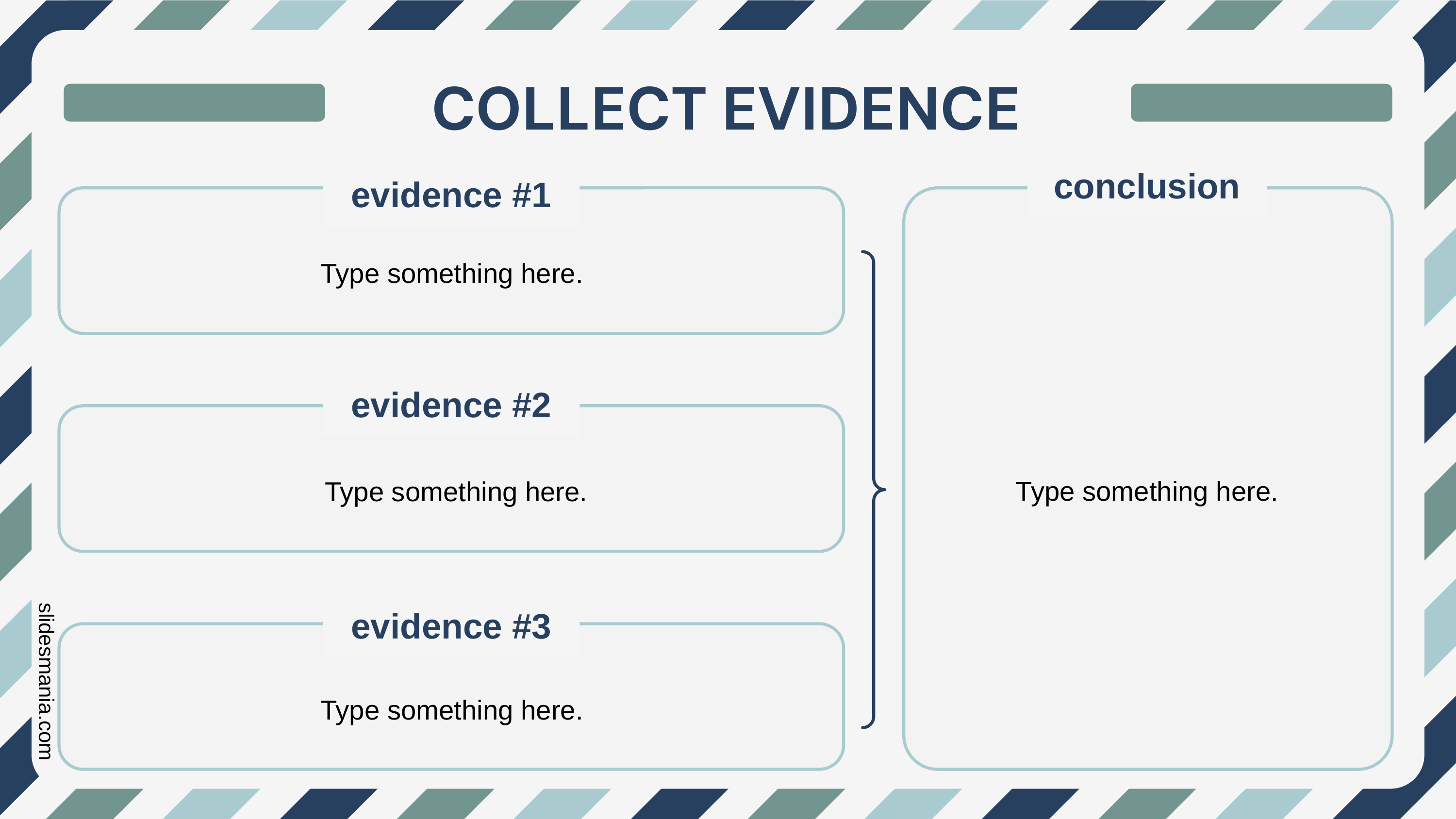

COLLECT EVIDENCE

conclusion
evidence #1
Type something here.
Type something here.
evidence #2
Type something here.
evidence #3
Type something here.